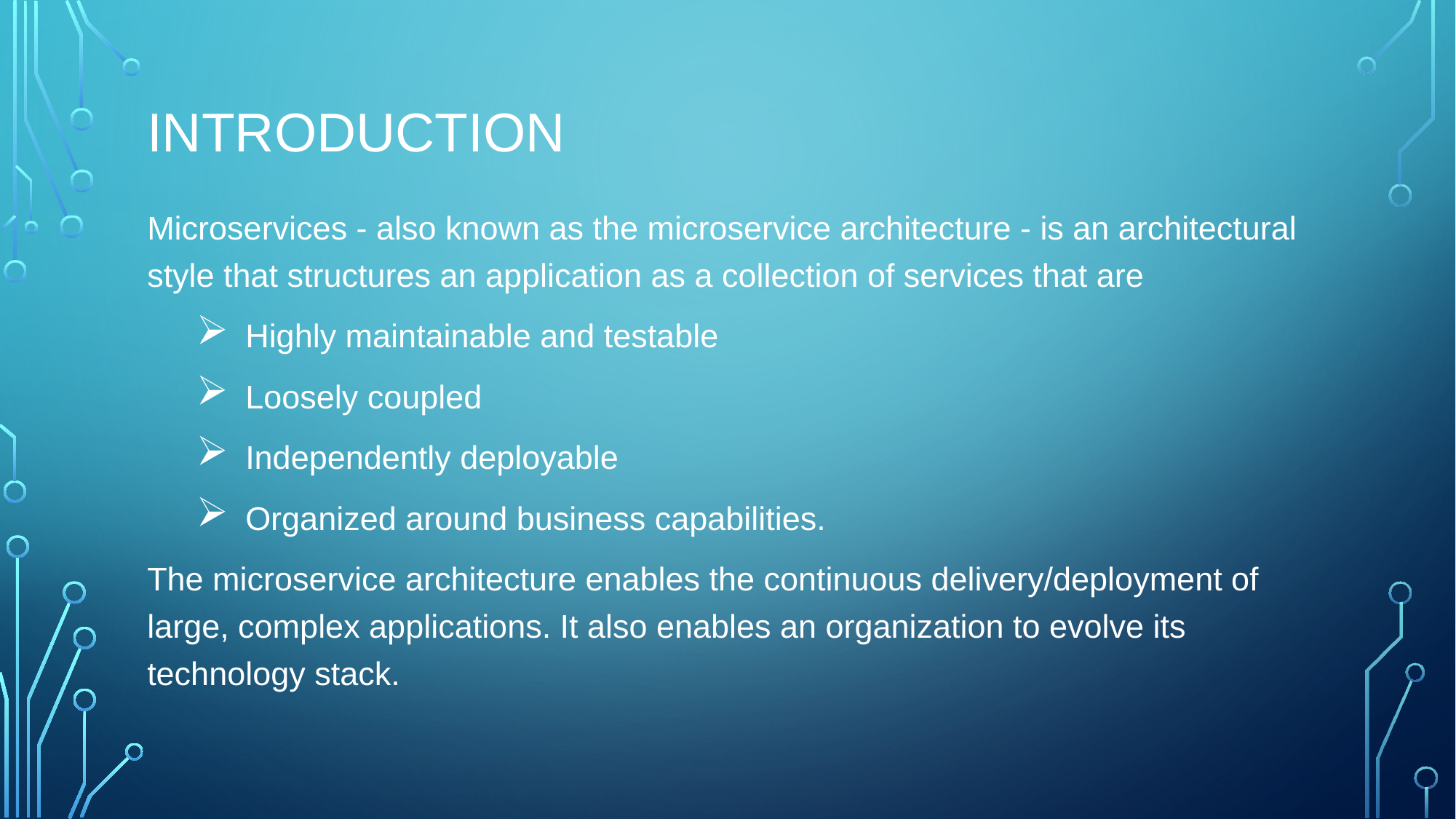

# Introduction
Microservices - also known as the microservice architecture - is an architectural style that structures an application as a collection of services that are
Highly maintainable and testable
Loosely coupled
Independently deployable
Organized around business capabilities.
The microservice architecture enables the continuous delivery/deployment of large, complex applications. It also enables an organization to evolve its technology stack.